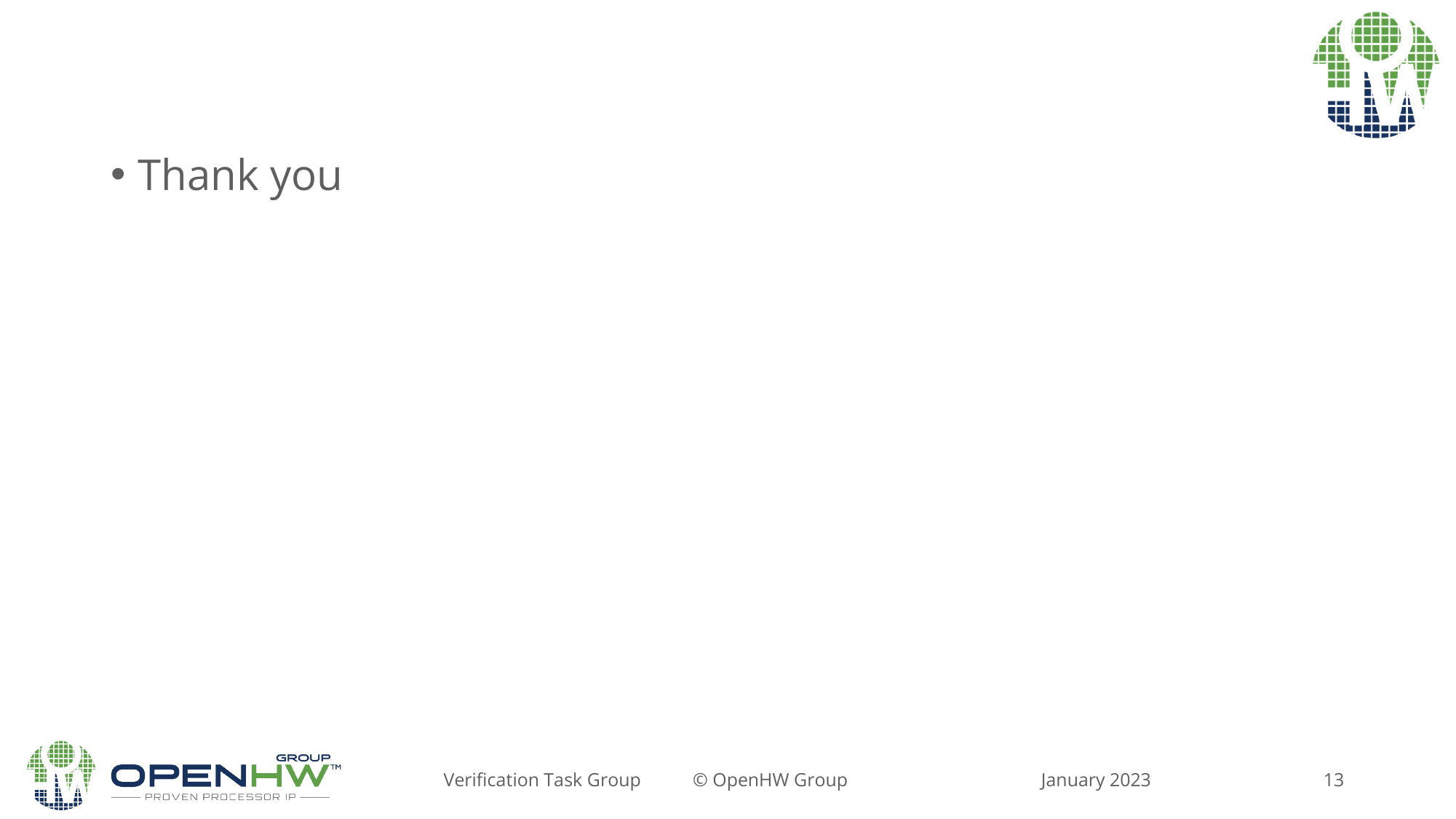

Thank you

January 2023
Verification Task Group           © OpenHW Group
13